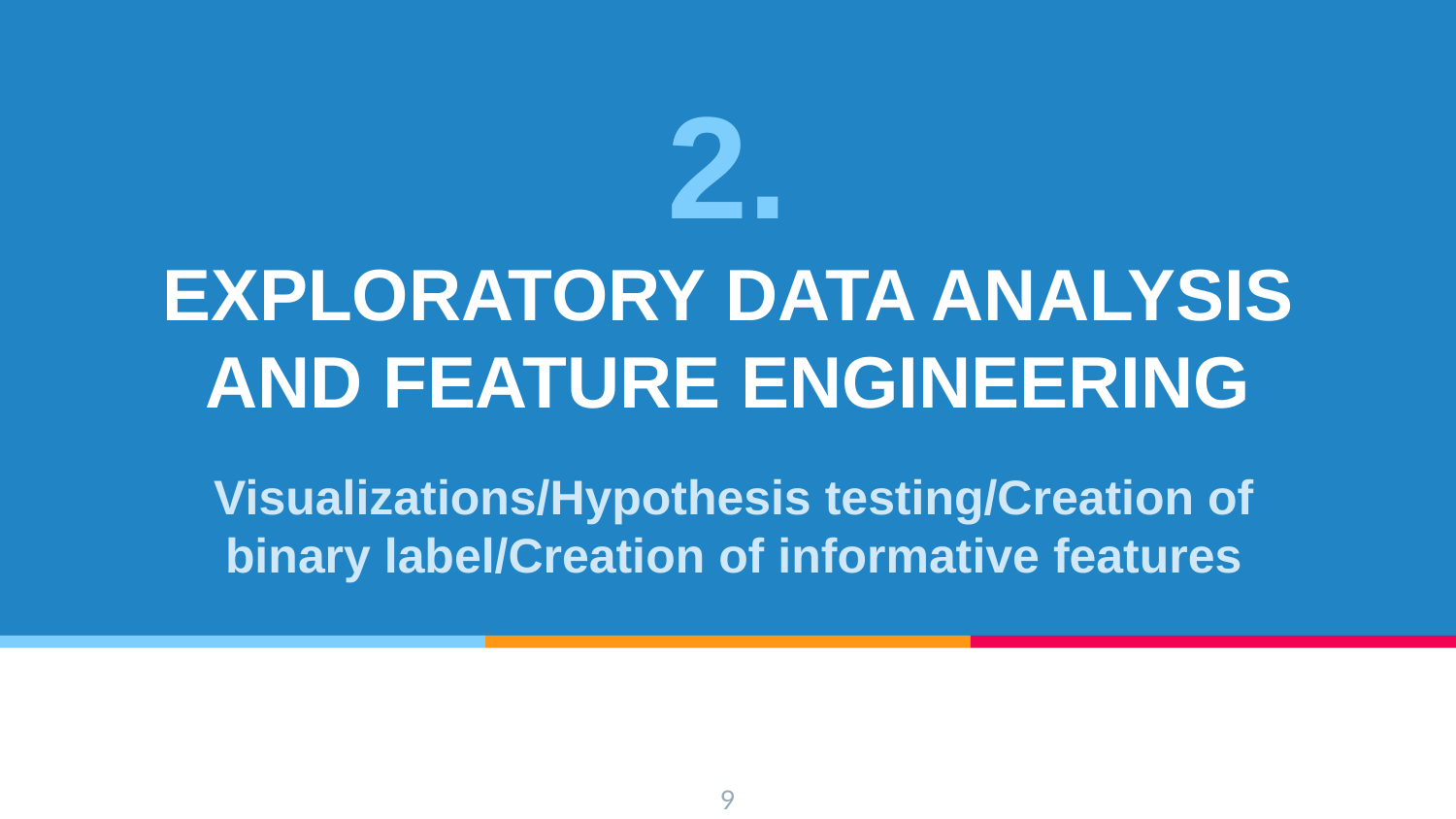

# 2.
EXPLORATORY DATA ANALYSIS AND FEATURE ENGINEERING
Visualizations/Hypothesis testing/Creation of binary label/Creation of informative features

9